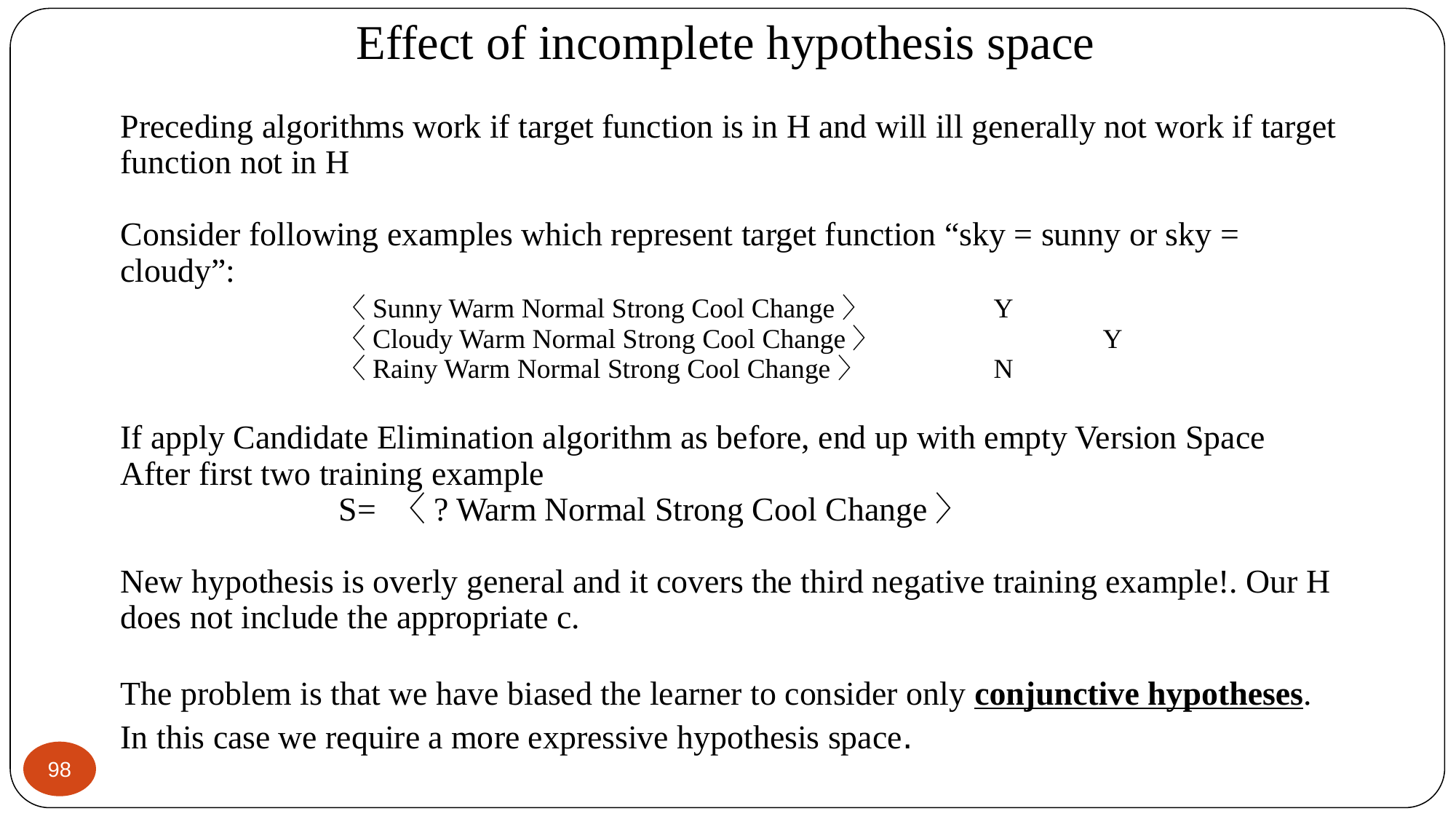

Effect of incomplete hypothesis space

Preceding algorithms work if target function is in H and will ill generally not work if target function not in H

Consider following examples which represent target function “sky = sunny or sky = cloudy”:
 		〈Sunny Warm Normal Strong Cool Change〉 		Y
		〈Cloudy Warm Normal Strong Cool Change〉 		Y
		〈Rainy Warm Normal Strong Cool Change〉 		N

If apply Candidate Elimination algorithm as before, end up with empty Version Space
After first two training example
		S= 〈? Warm Normal Strong Cool Change〉

New hypothesis is overly general and it covers the third negative training example!. Our H does not include the appropriate c.

The problem is that we have biased the learner to consider only conjunctive hypotheses. In this case we require a more expressive hypothesis space.
98